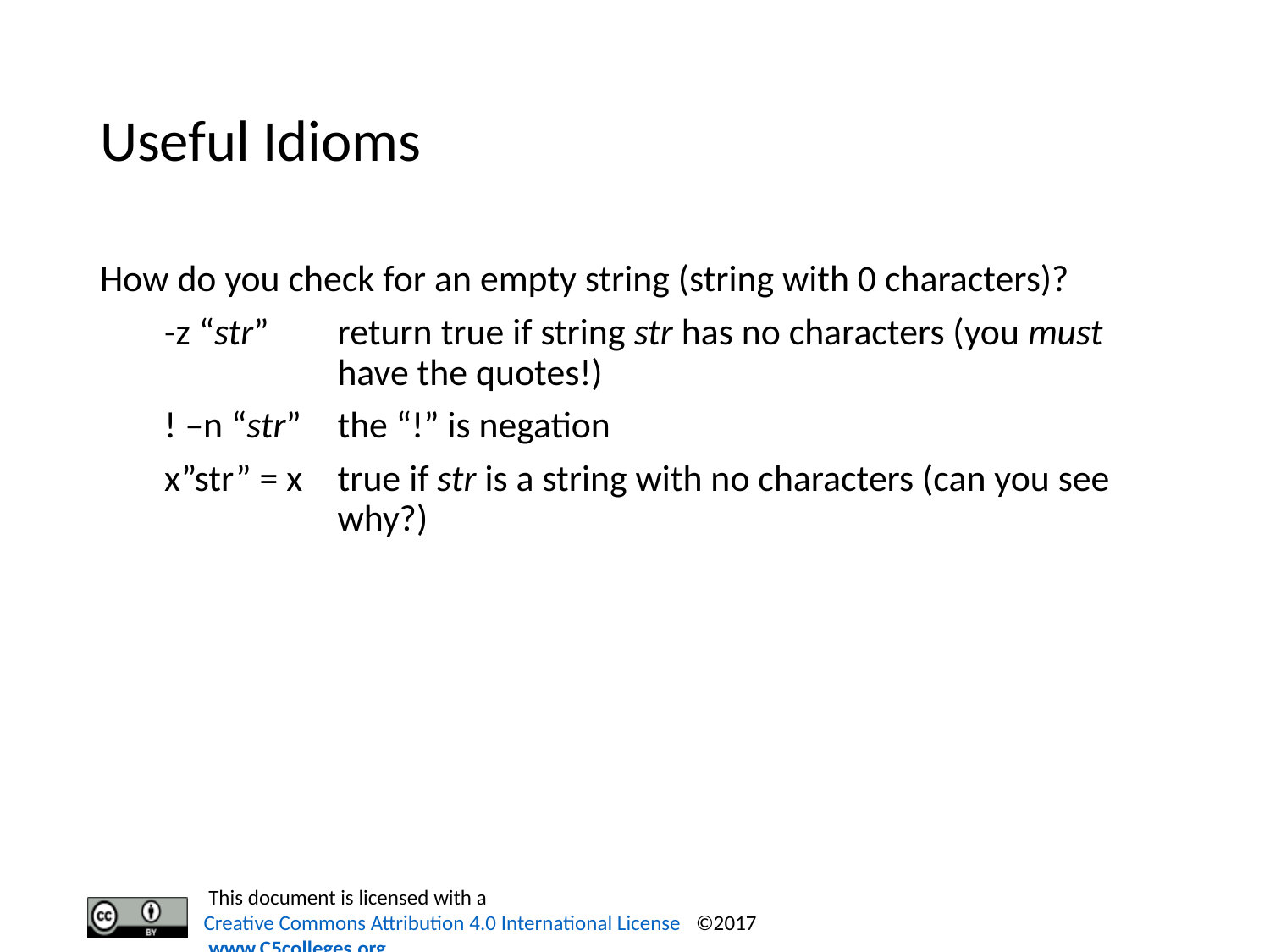

# Useful Idioms
How do you check for an empty string (string with 0 characters)?
-z “str”	return true if string str has no characters (you must have the quotes!)
! –n “str”	the “!” is negation
x”str” = x	true if str is a string with no characters (can you see why?)